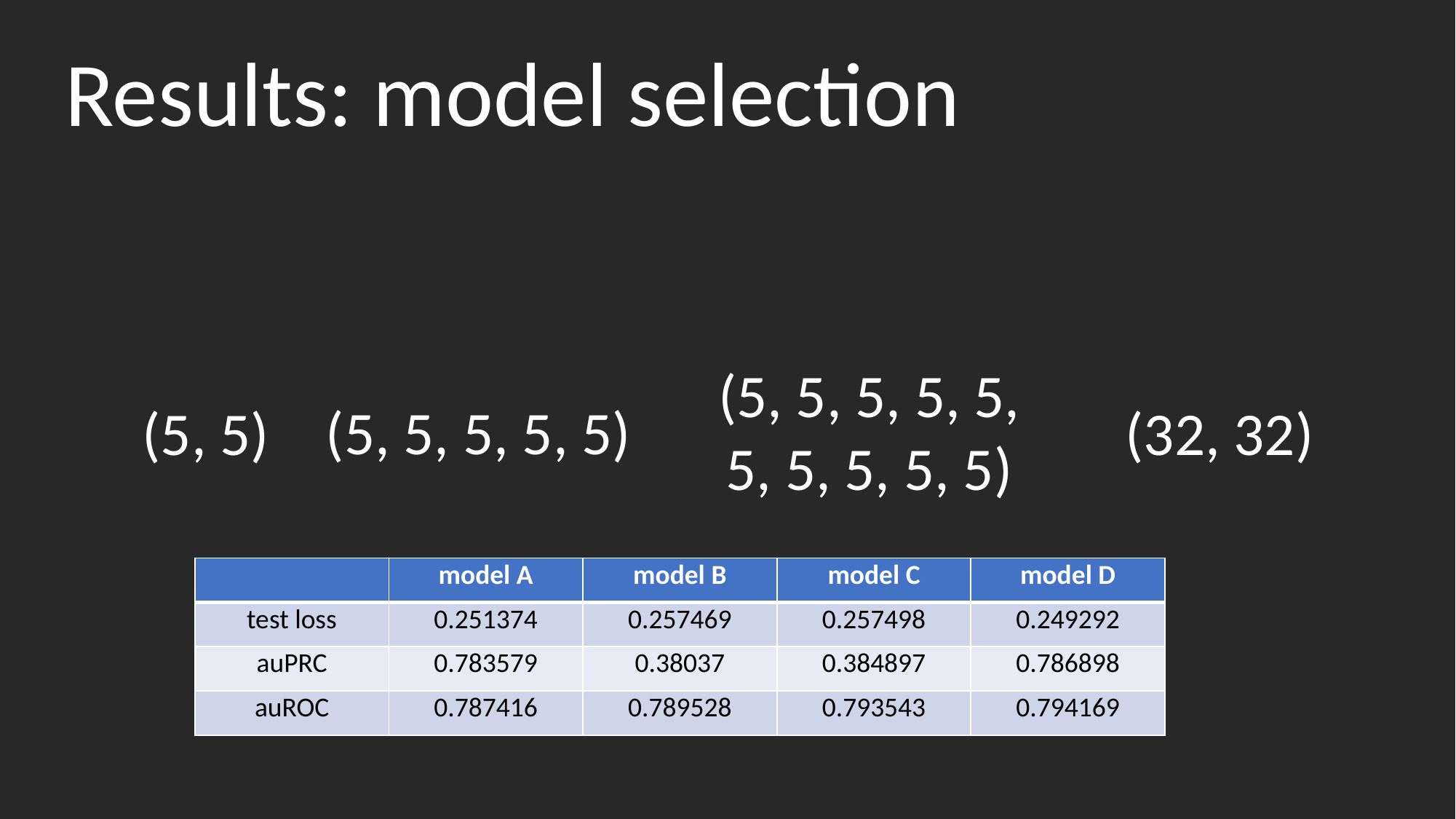

Results: model selection
(5, 5, 5, 5, 5, 5, 5, 5, 5, 5)
(5, 5, 5, 5, 5)
(5, 5)
(32, 32)
|  | model A | model B | model C | model D |
| --- | --- | --- | --- | --- |
| test loss | 0.251374 | 0.257469 | 0.257498 | 0.249292 |
| auPRC | 0.783579 | 0.38037 | 0.384897 | 0.786898 |
| auROC | 0.787416 | 0.789528 | 0.793543 | 0.794169 |